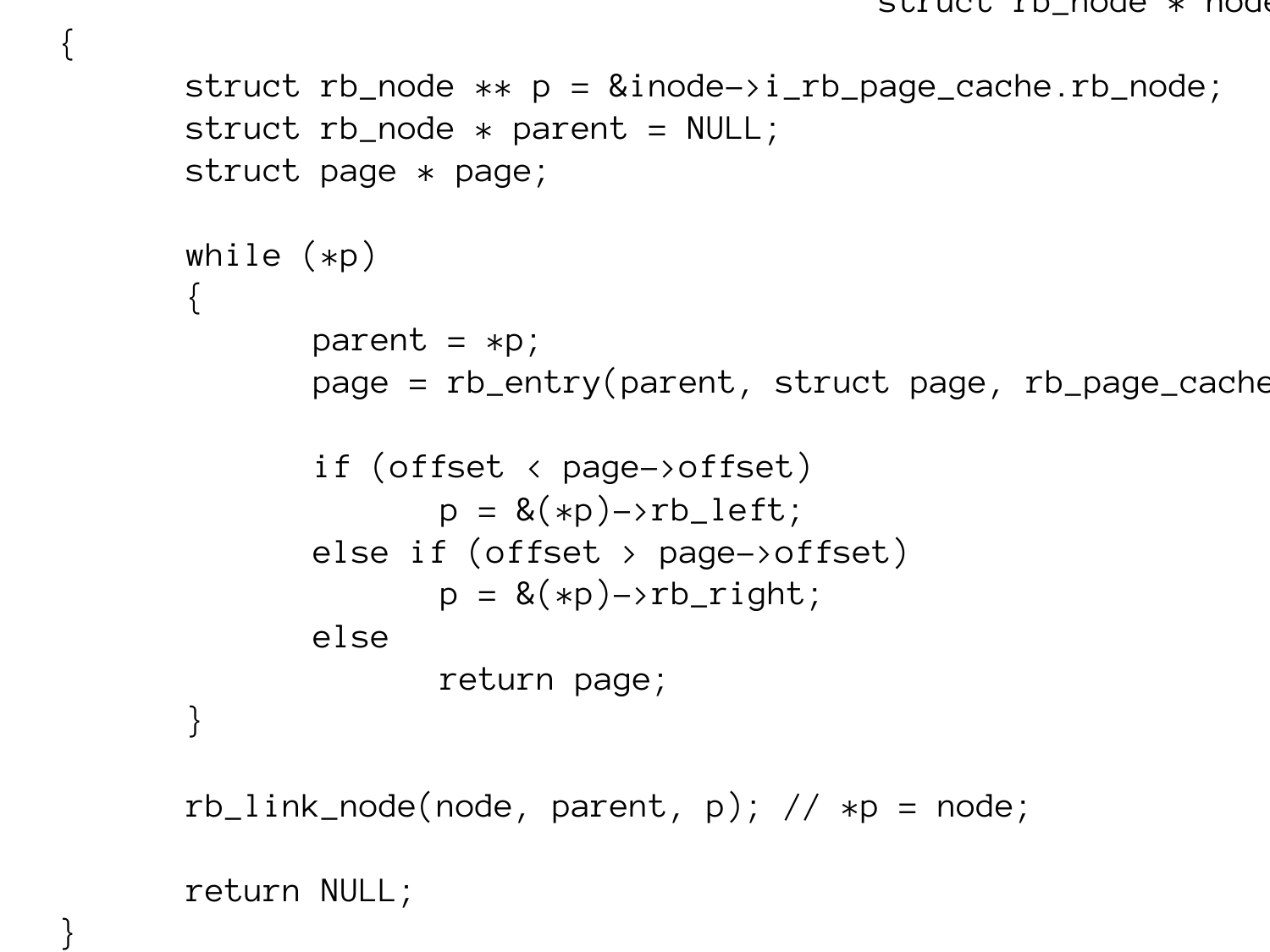

static inline struct page * __rb_insert_page_cache(struct inode * inode,
						   unsigned long offset,
						   struct rb_node * node)
{
	struct rb_node ** p = &inode->i_rb_page_cache.rb_node;
	struct rb_node * parent = NULL;
	struct page * page;

	while (*p)
	{
		parent = *p;
		page = rb_entry(parent, struct page, rb_page_cache);

		if (offset < page->offset)
			p = &(*p)->rb_left;
		else if (offset > page->offset)
			p = &(*p)->rb_right;
		else
			return page;
	}

	rb_link_node(node, parent, p); // *p = node;

	return NULL;
}